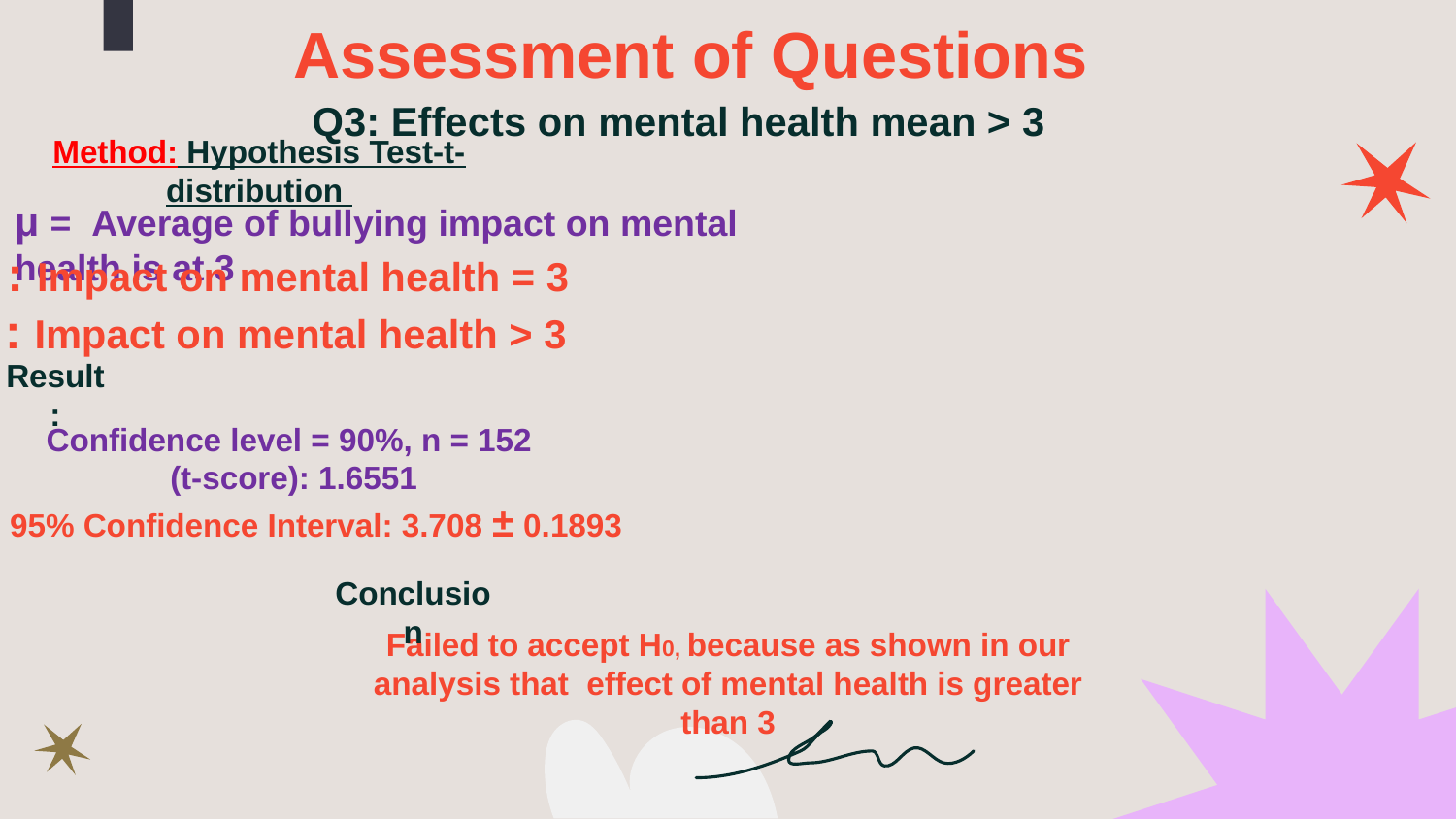

Assessment of Questions
Q3: Effects on mental health mean > 3
Method: Hypothesis Test-t-distribution
μ =  Average of bullying impact on mental health is at 3
# H0 : Impact on mental health = 3
H1 : Impact on mental health > 3
Result:
Confidence level = 90%, n = 152
(t-score): 1.6551
    95% Confidence Interval: 3.708 ± 0.1893
Conclusion
Failed to accept H0, because as shown in our analysis that  effect of mental health is greater than 3